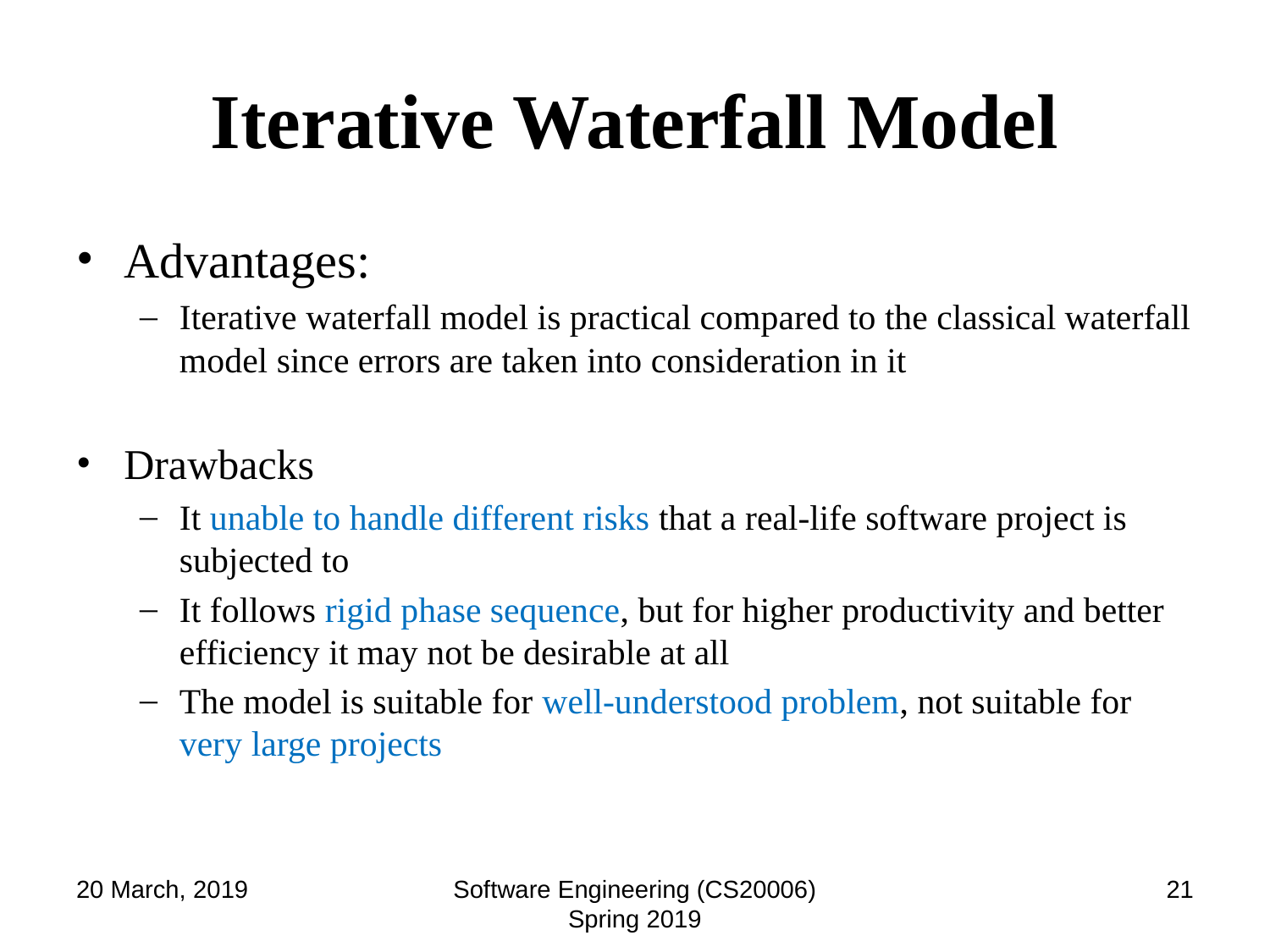

# Iterative Waterfall Model
Advantages:
Iterative waterfall model is practical compared to the classical waterfall model since errors are taken into consideration in it

Drawbacks
It unable to handle different risks that a real-life software project is subjected to
It follows rigid phase sequence, but for higher productivity and better efficiency it may not be desirable at all
The model is suitable for well-understood problem, not suitable for very large projects

20 March, 2019
Software Engineering (CS20006) Spring 2019
21